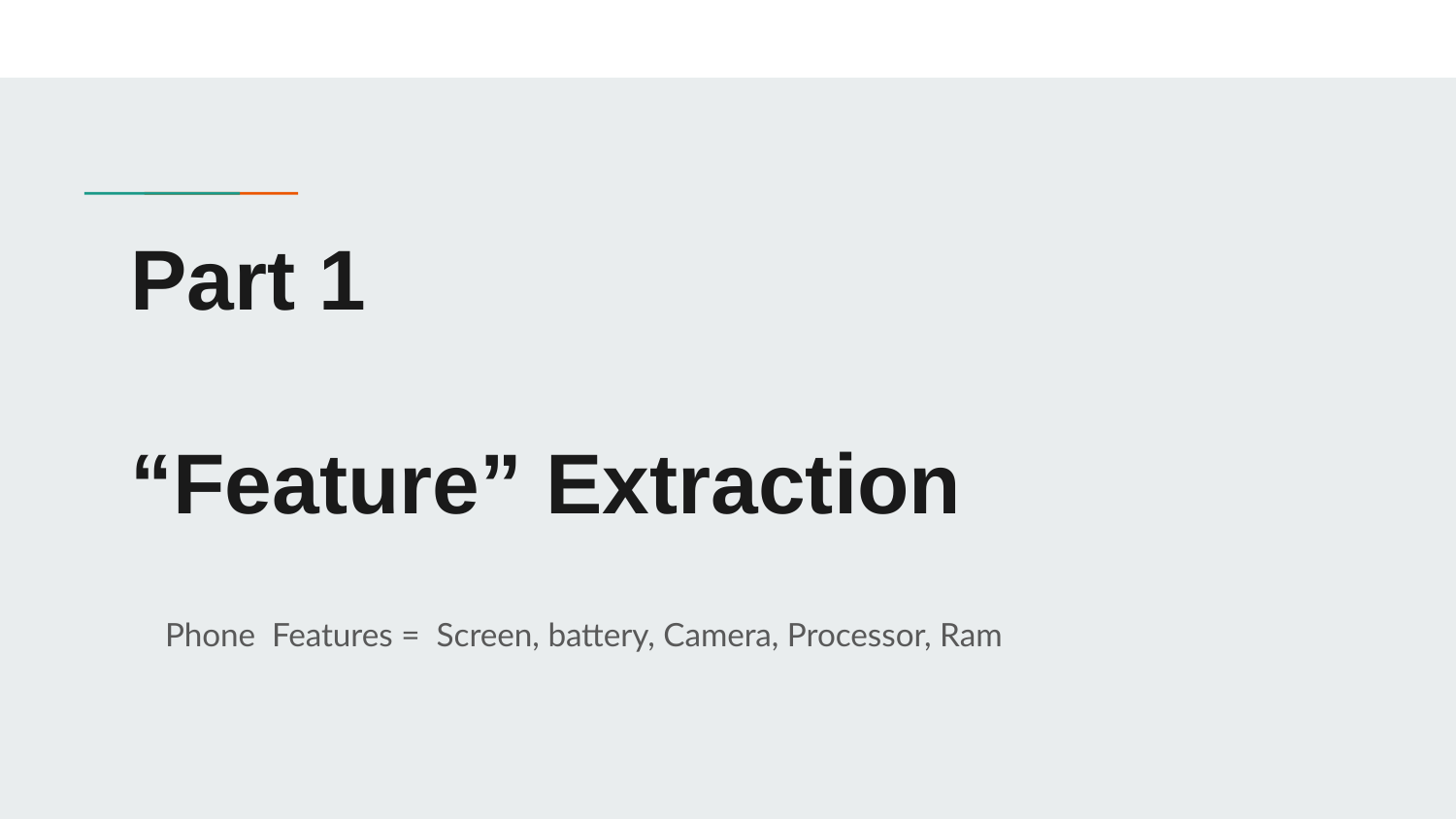

# Part 1

“Feature” Extraction
Phone  Features =  Screen, battery, Camera, Processor, Ram